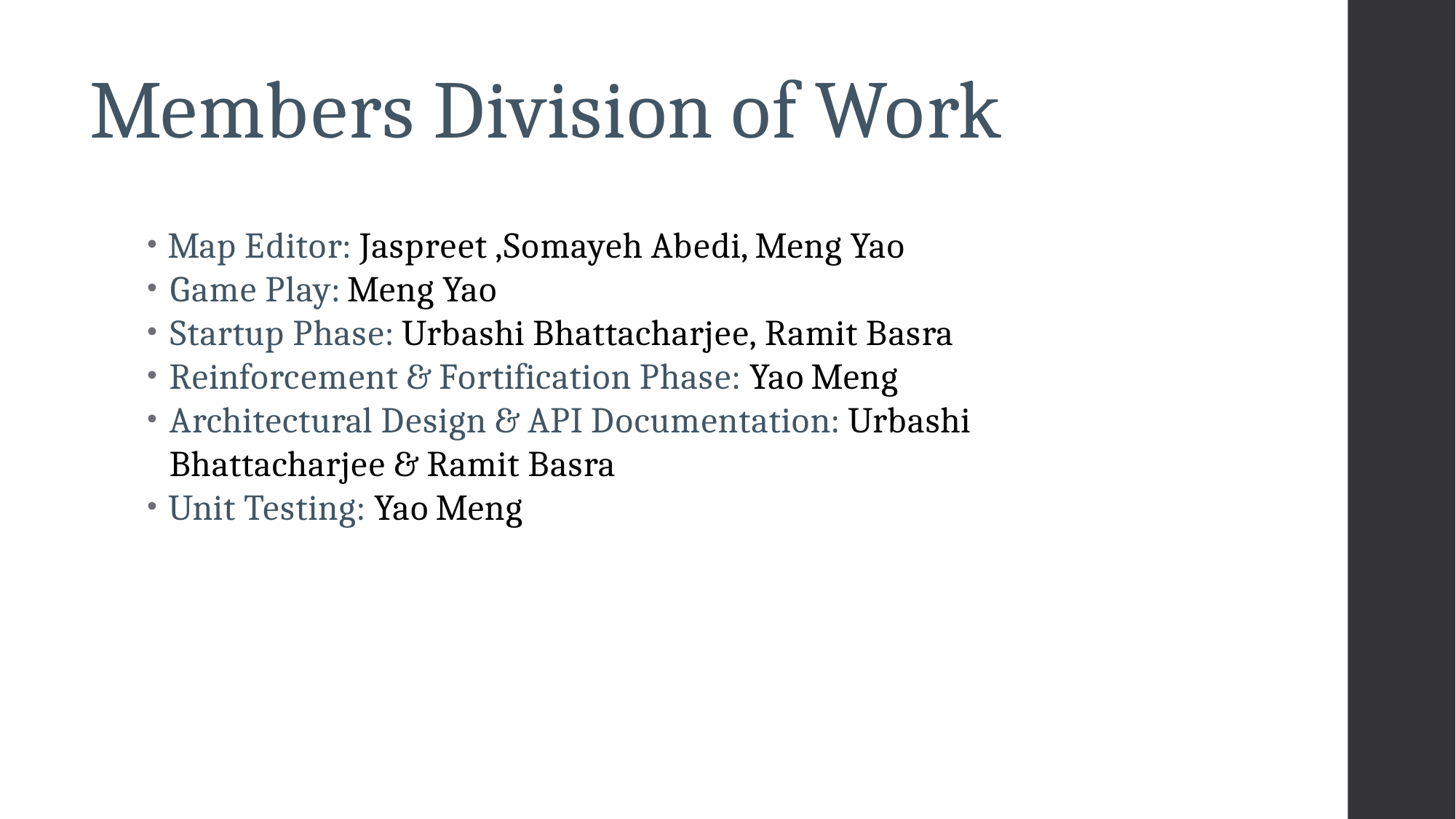

# Members Division of Work

Map Editor: Jaspreet ,Somayeh Abedi, Meng Yao
Game Play: Meng Yao
Startup Phase: Urbashi Bhattacharjee, Ramit Basra
Reinforcement & Fortification Phase: Yao Meng
Architectural Design & API Documentation: Urbashi Bhattacharjee & Ramit Basra
Unit Testing: Yao Meng